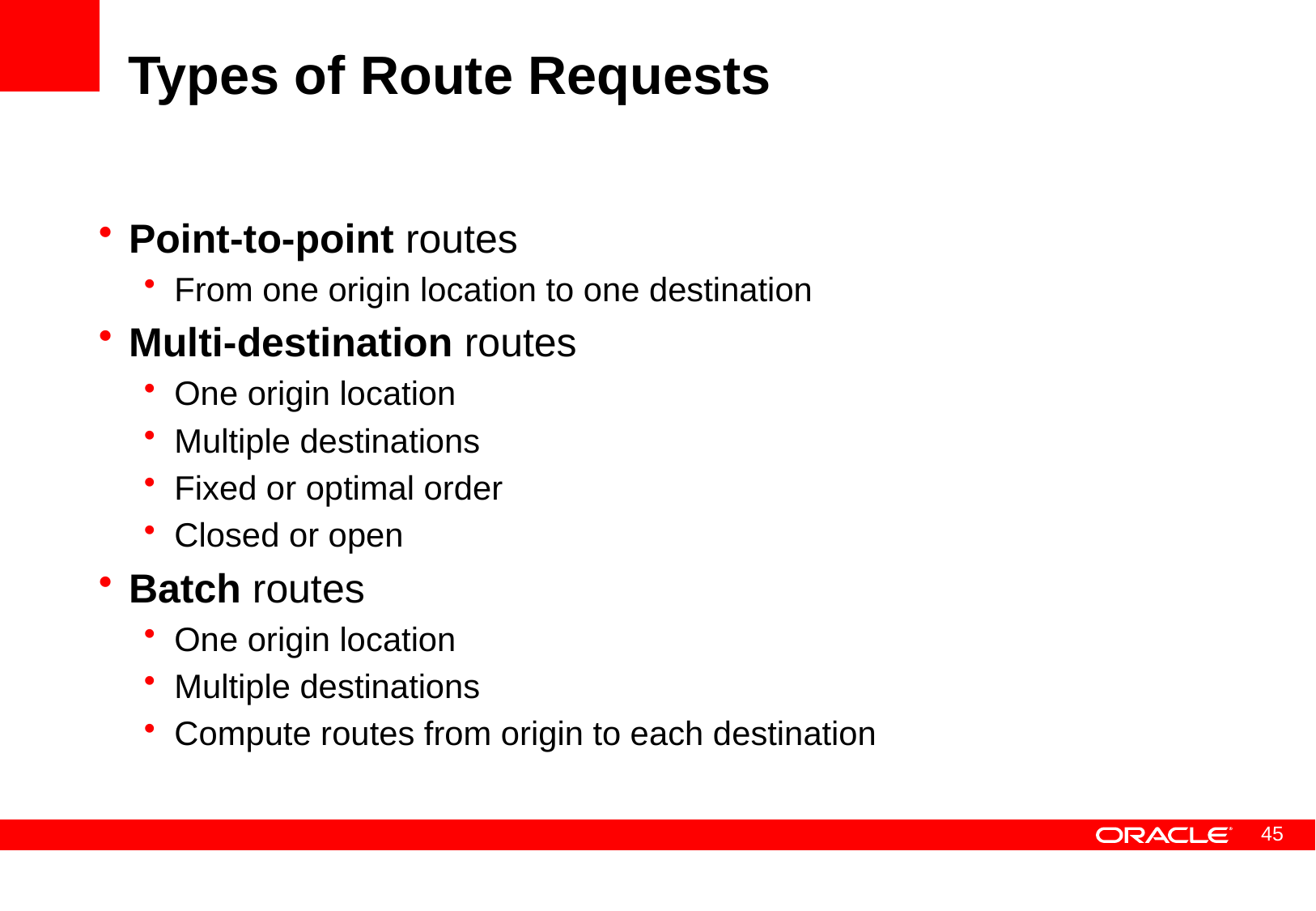

# Types of Route Requests
Point-to-point routes
From one origin location to one destination
Multi-destination routes
One origin location
Multiple destinations
Fixed or optimal order
Closed or open
Batch routes
One origin location
Multiple destinations
Compute routes from origin to each destination